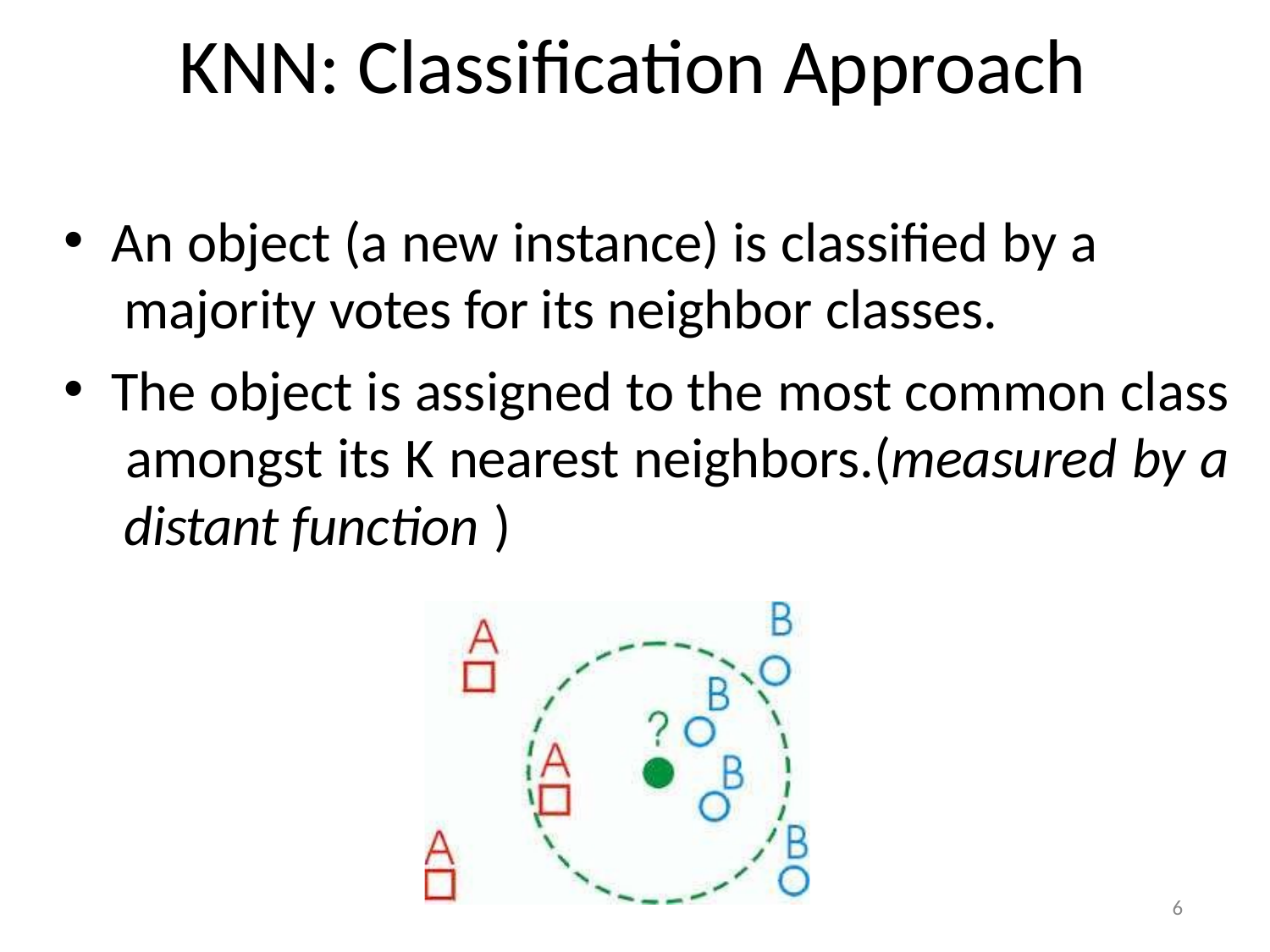

# KNN: Classification Approach
An object (a new instance) is classified by a  majority votes for its neighbor classes.
The object is assigned to the most common class  amongst its K nearest neighbors.(measured by a  distant function )

6